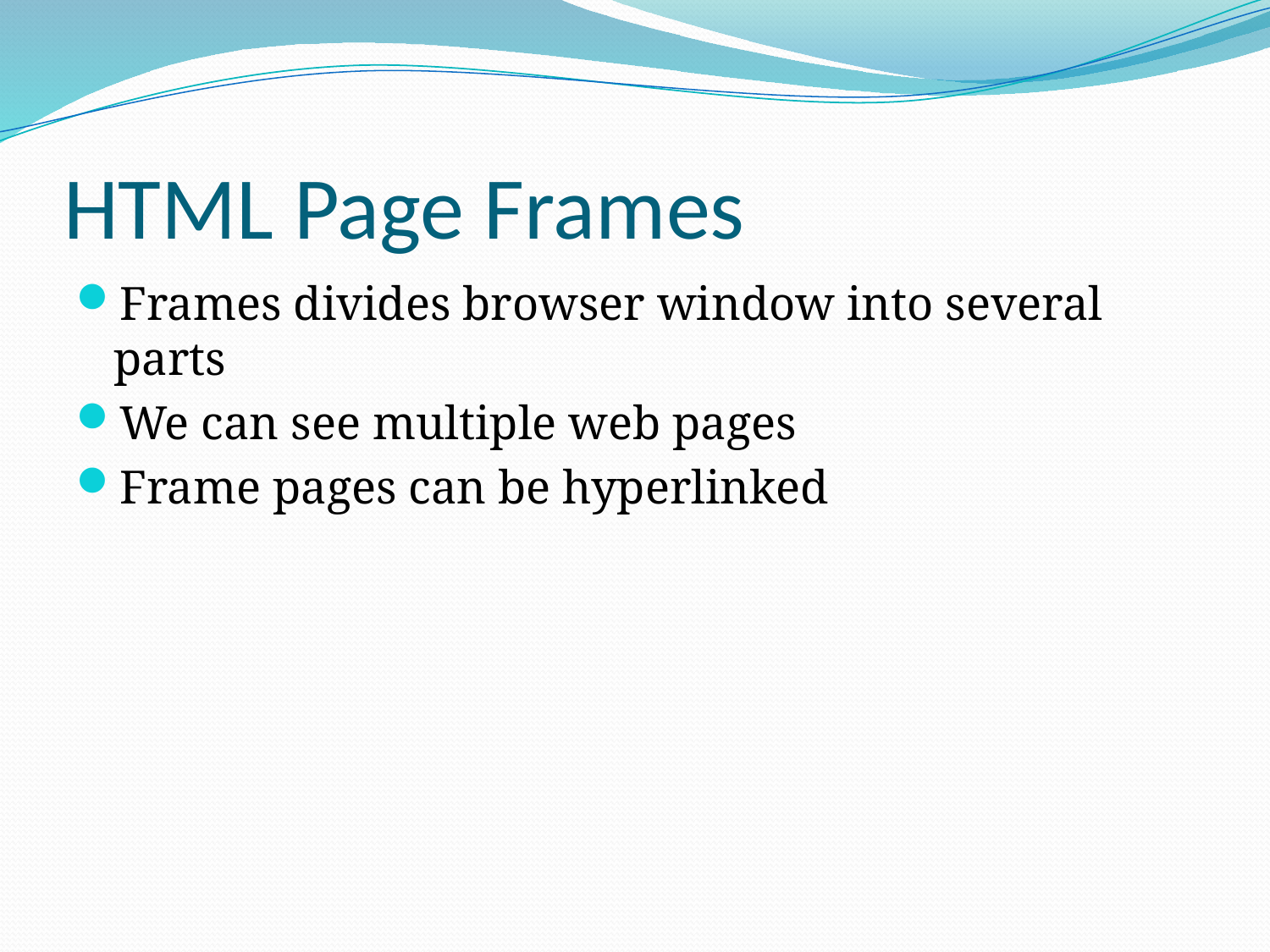

# HTML Page Frames
Frames divides browser window into several parts
We can see multiple web pages
Frame pages can be hyperlinked